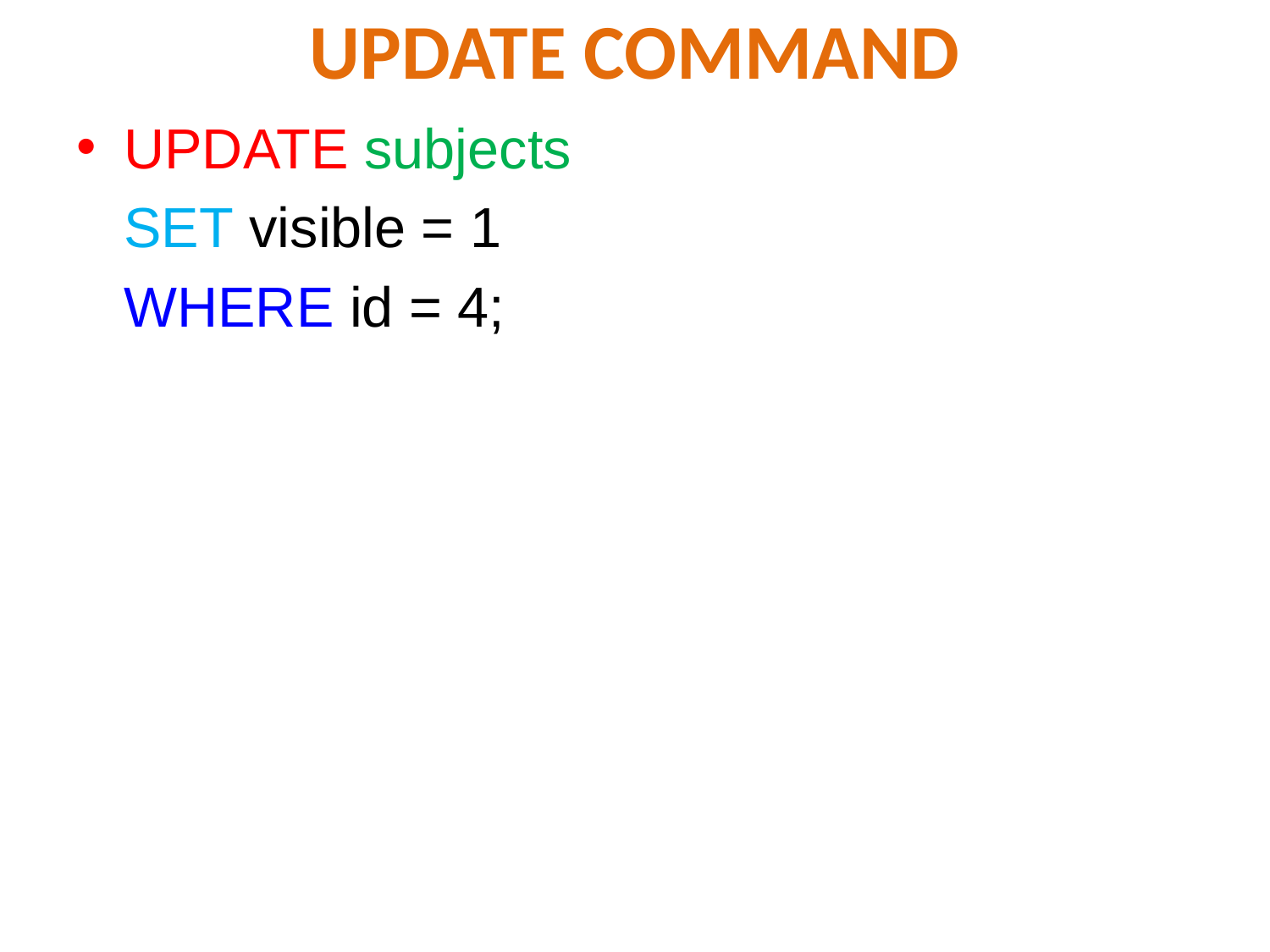

# UPDATE COMMAND
UPDATE subjects
	SET visible = 1
	WHERE id = 4;